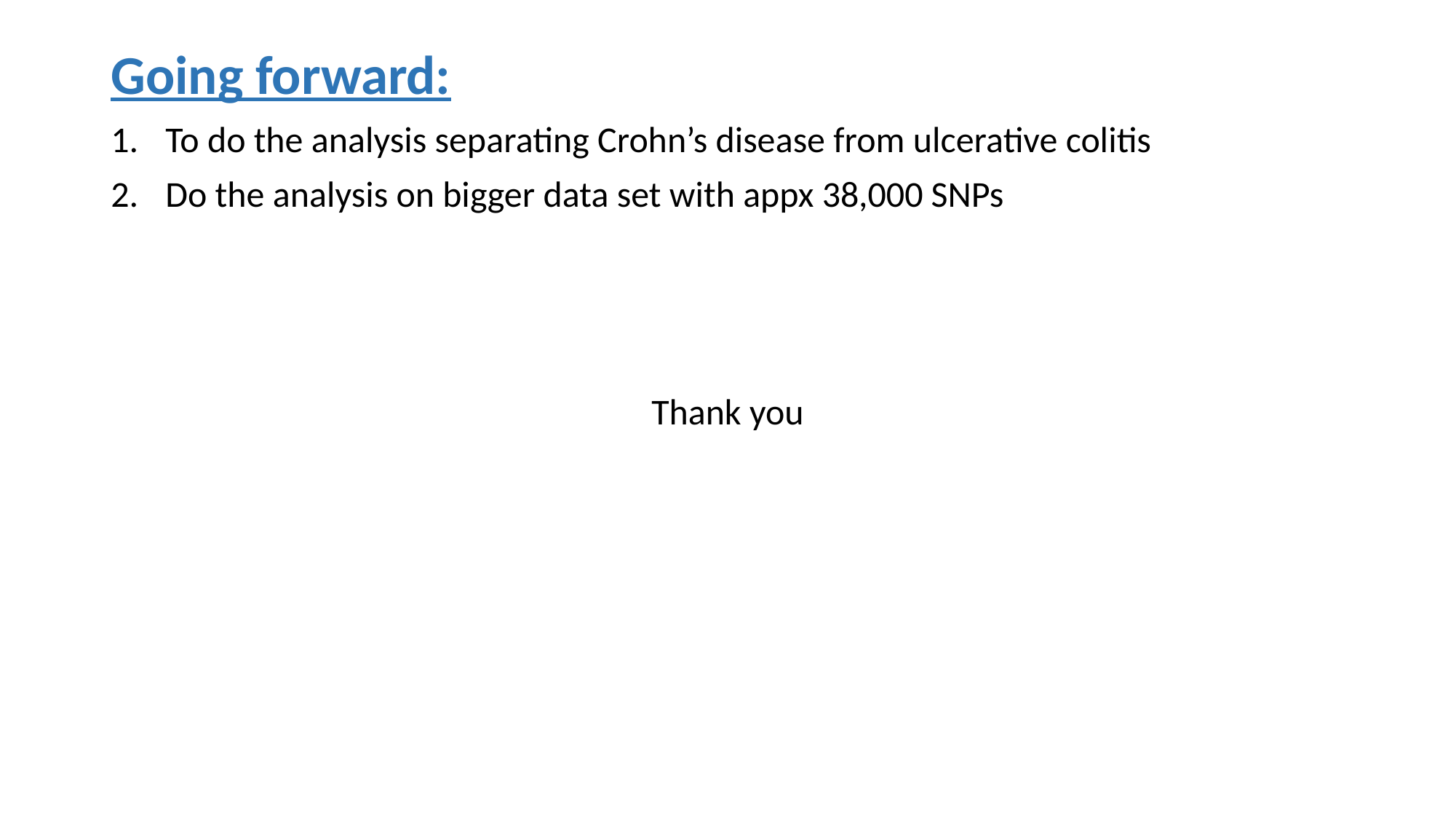

Going forward:
To do the analysis separating Crohn’s disease from ulcerative colitis
Do the analysis on bigger data set with appx 38,000 SNPs

Thank you